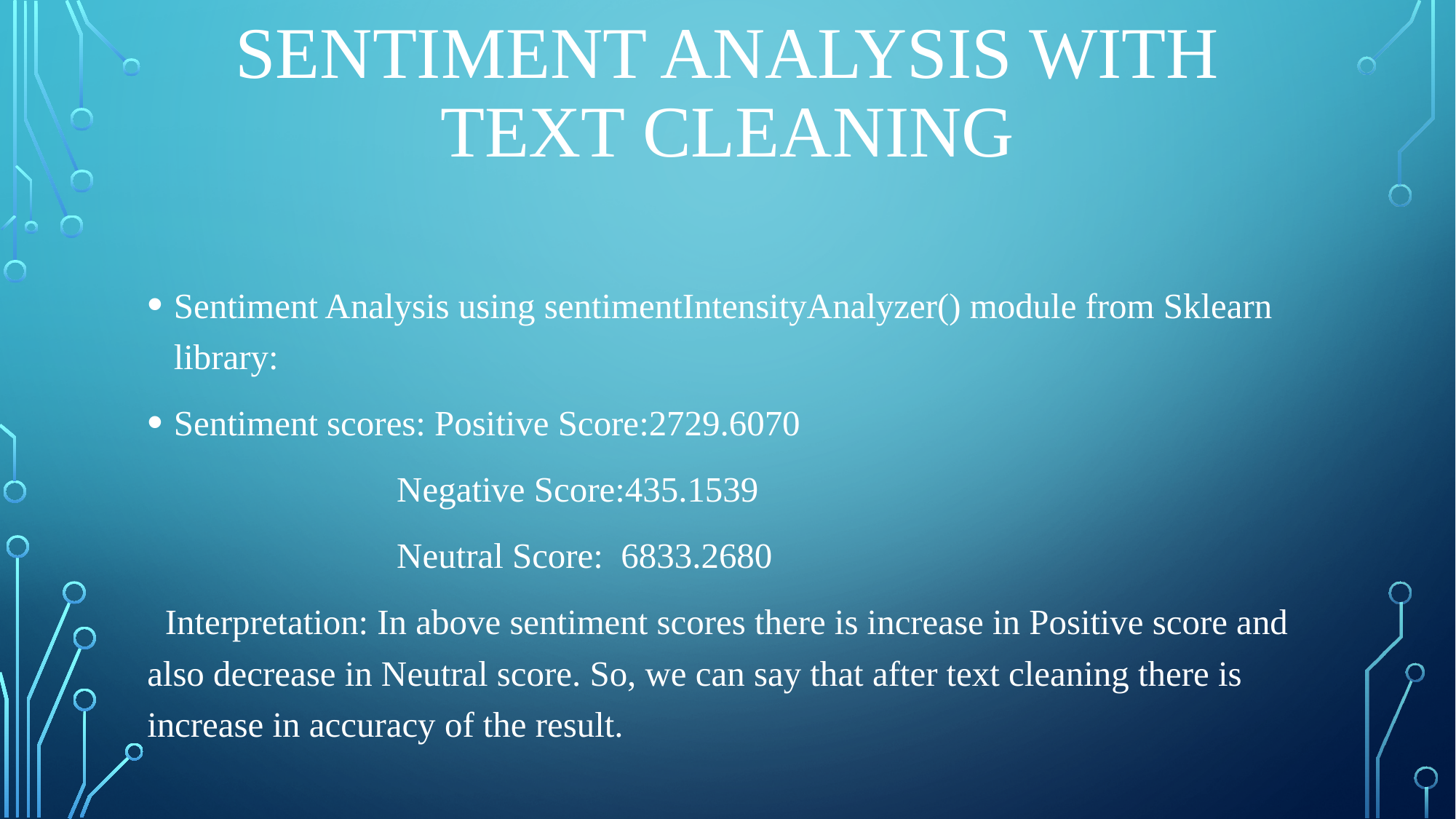

# Sentiment Analysis with text cleaning
Sentiment Analysis using sentimentIntensityAnalyzer() module from Sklearn library:
Sentiment scores: Positive Score:2729.6070
                            Negative Score:435.1539
                            Neutral Score:  6833.2680
  Interpretation: In above sentiment scores there is increase in Positive score and also decrease in Neutral score. So, we can say that after text cleaning there is increase in accuracy of the result.